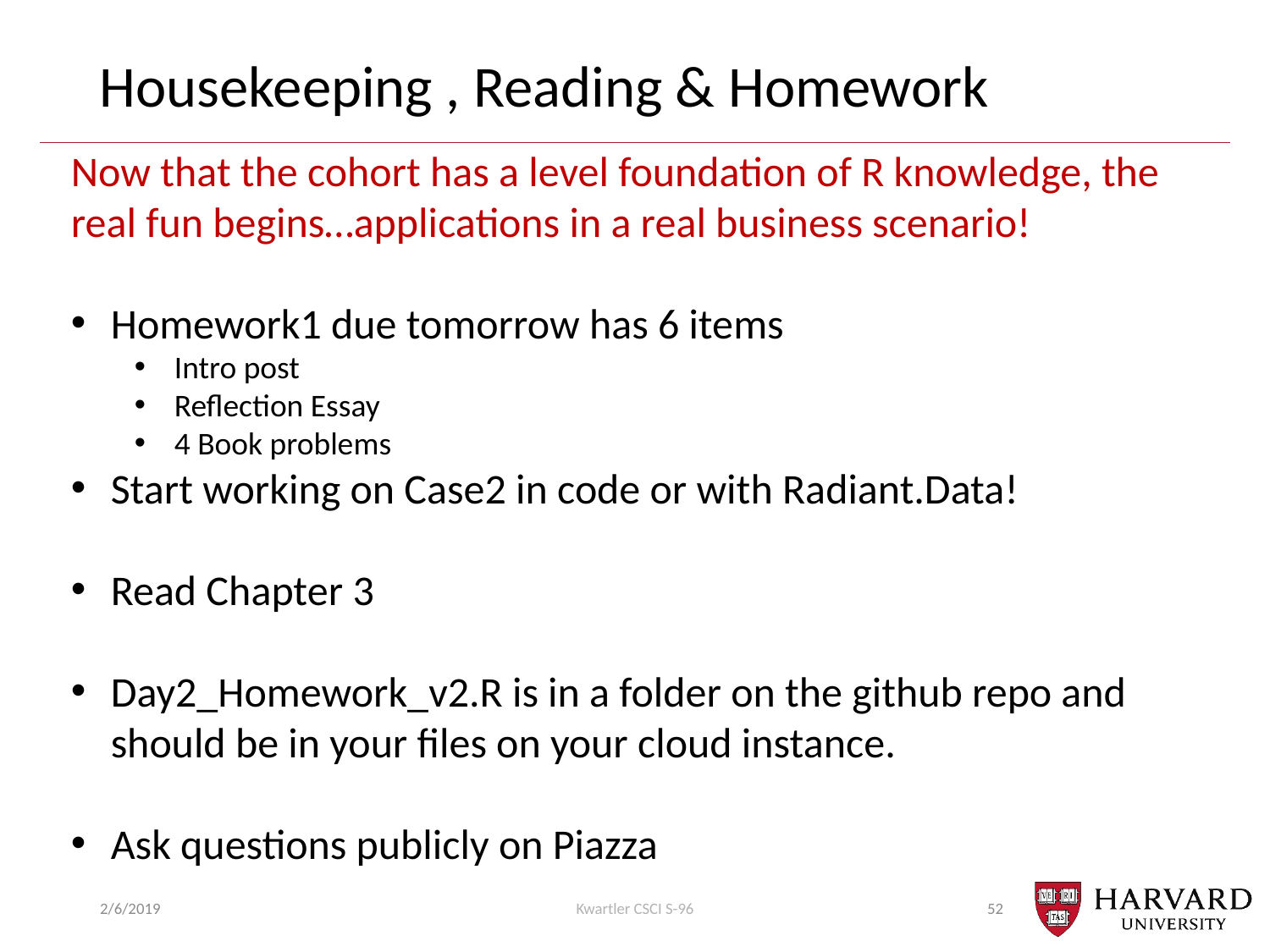

# Housekeeping , Reading & Homework
Now that the cohort has a level foundation of R knowledge, the real fun begins…applications in a real business scenario!

Homework1 due tomorrow has 6 items
Intro post
Reflection Essay
4 Book problems
Start working on Case2 in code or with Radiant.Data!

Read Chapter 3

Day2_Homework_v2.R is in a folder on the github repo and should be in your files on your cloud instance.

Ask questions publicly on Piazza
2/6/2019
Kwartler CSCI S-96
52